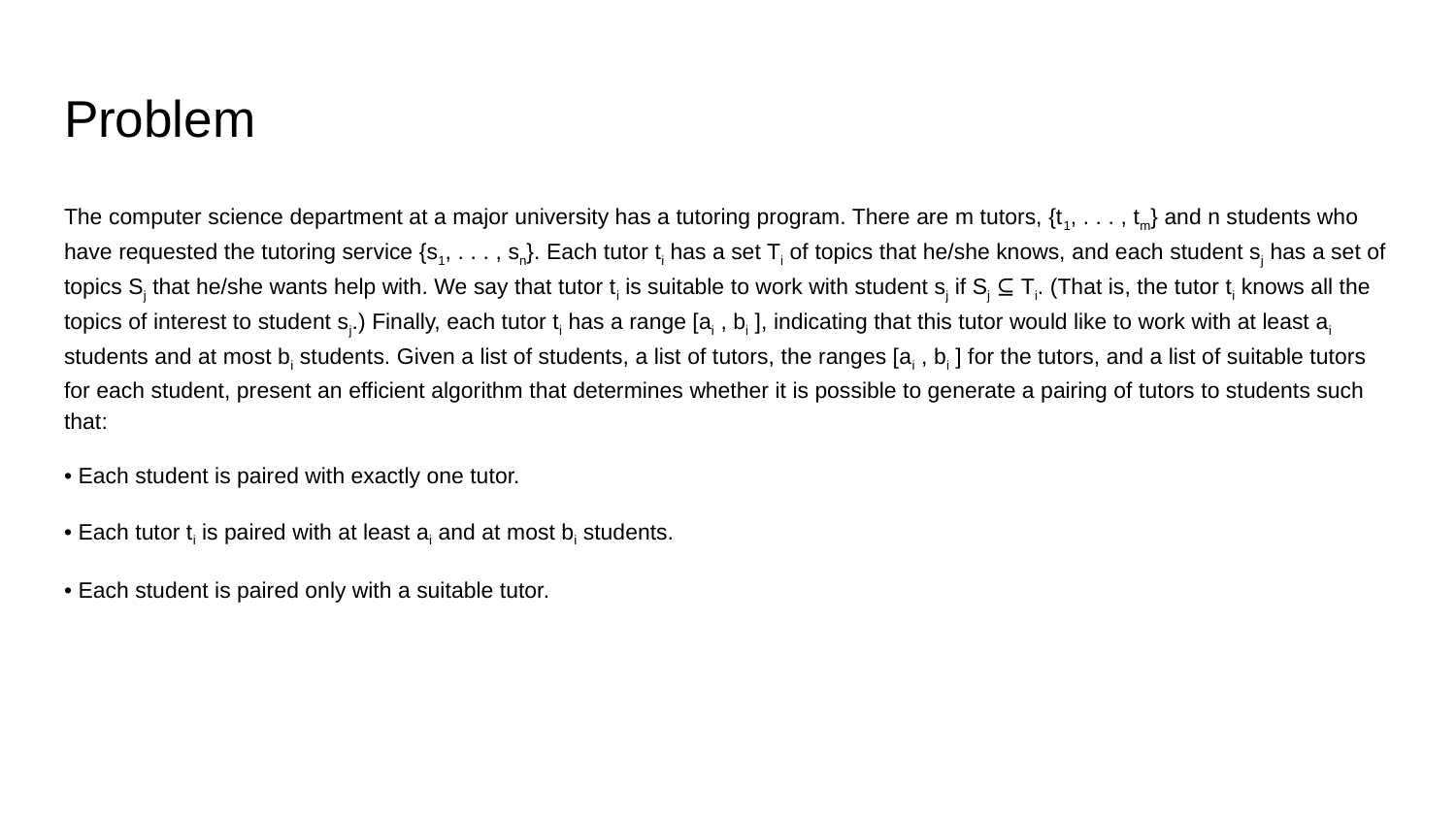

Problem
The computer science department at a major university has a tutoring program. There are m tutors, {t1, . . . , tm} and n students who have requested the tutoring service {s1, . . . , sn}. Each tutor ti has a set Ti of topics that he/she knows, and each student sj has a set of topics Sj that he/she wants help with. We say that tutor ti is suitable to work with student sj if Sj ⊆ Ti. (That is, the tutor ti knows all the topics of interest to student sj.) Finally, each tutor ti has a range [ai , bi ], indicating that this tutor would like to work with at least ai students and at most bi students. Given a list of students, a list of tutors, the ranges [ai , bi ] for the tutors, and a list of suitable tutors for each student, present an efficient algorithm that determines whether it is possible to generate a pairing of tutors to students such that:
• Each student is paired with exactly one tutor.
• Each tutor ti is paired with at least ai and at most bi students.
• Each student is paired only with a suitable tutor.